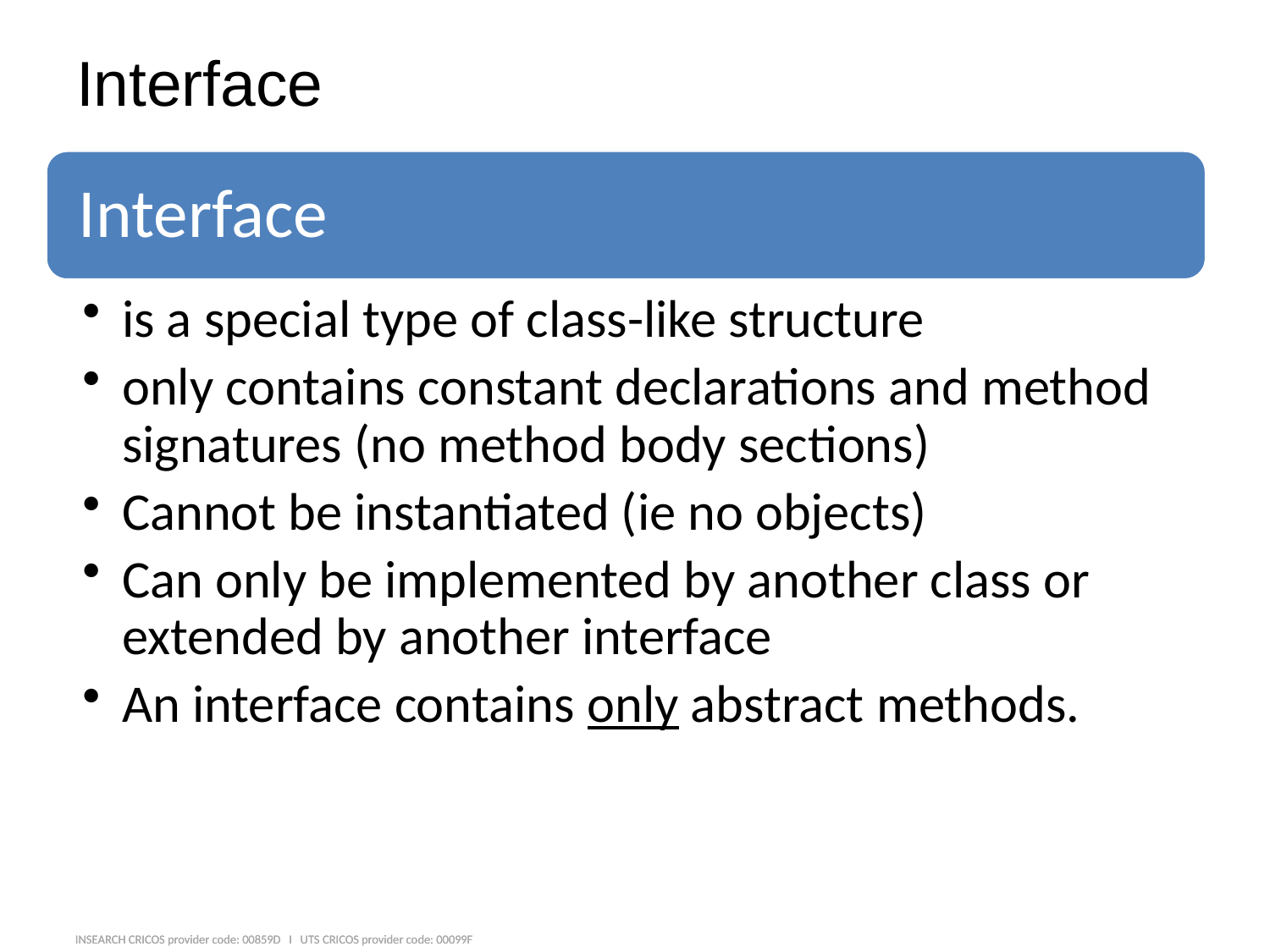

# Interface
Interface
is a special type of class-like structure
only contains constant declarations and method signatures (no method body sections)
Cannot be instantiated (ie no objects)
Can only be implemented by another class or extended by another interface
An interface contains only abstract methods.